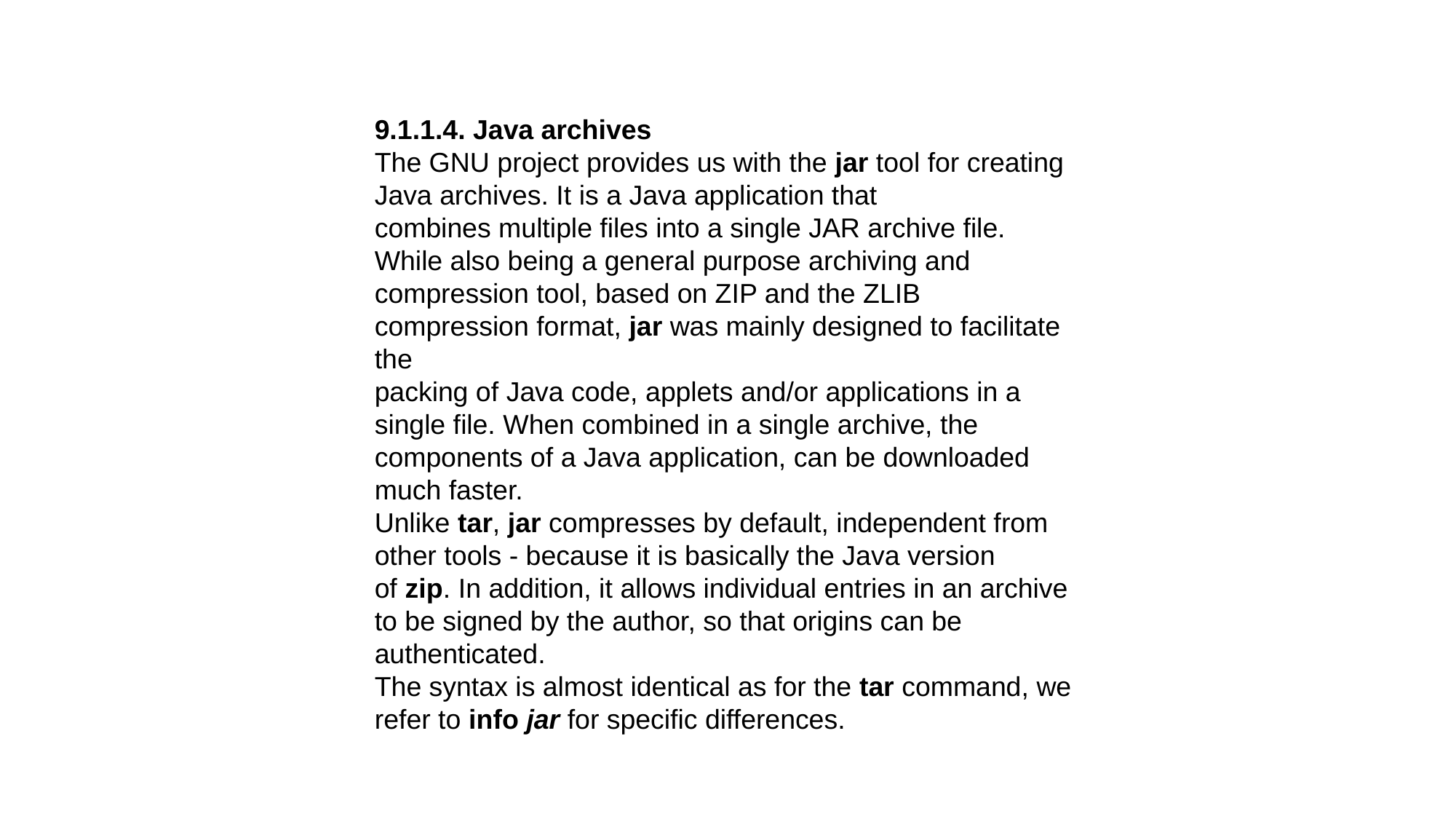

9.1.1.4. Java archives
The GNU project provides us with the jar tool for creating Java archives. It is a Java application that
combines multiple files into a single JAR archive file. While also being a general purpose archiving and
compression tool, based on ZIP and the ZLIB compression format, jar was mainly designed to facilitate the
packing of Java code, applets and/or applications in a single file. When combined in a single archive, the
components of a Java application, can be downloaded much faster.
Unlike tar, jar compresses by default, independent from other tools - because it is basically the Java version
of zip. In addition, it allows individual entries in an archive to be signed by the author, so that origins can be
authenticated.
The syntax is almost identical as for the tar command, we refer to info jar for specific differences.